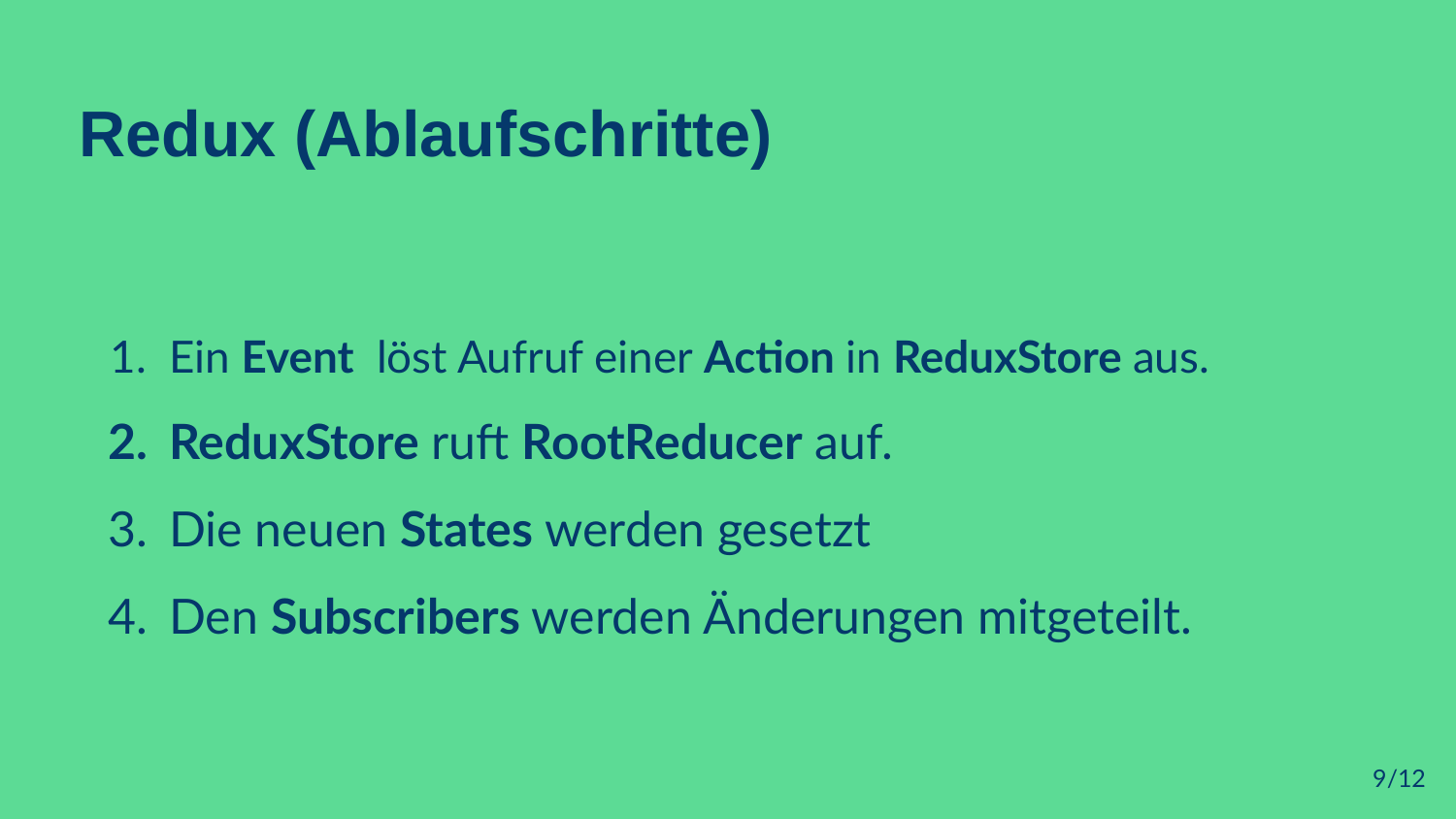

Redux (Ablaufschritte)
Ein Event  löst Aufruf einer Action in ReduxStore aus.
ReduxStore ruft RootReducer auf.
Die neuen States werden gesetzt
Den Subscribers werden Änderungen mitgeteilt.
9/12